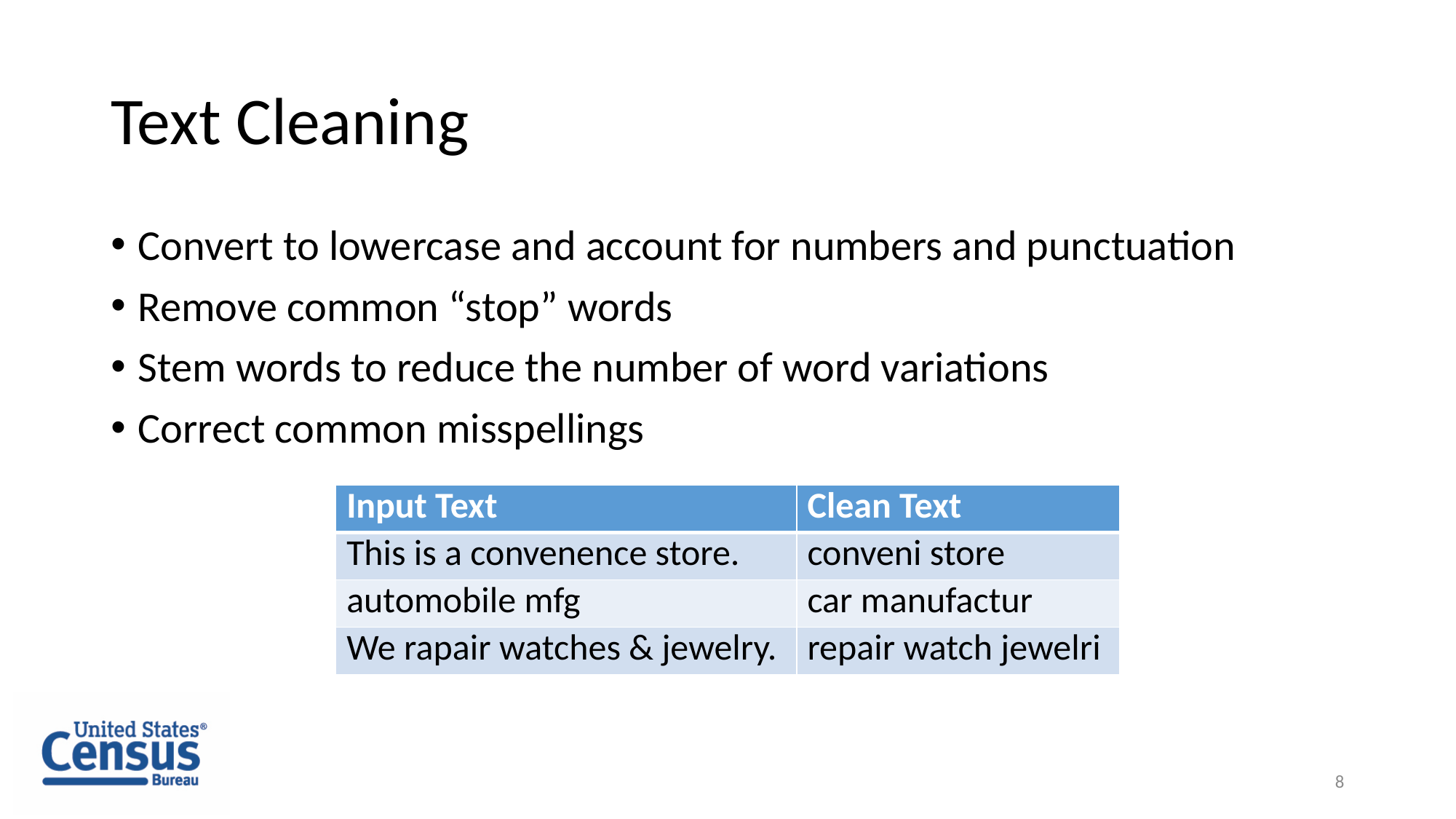

# Text Cleaning
Convert to lowercase and account for numbers and punctuation
Remove common “stop” words
Stem words to reduce the number of word variations
Correct common misspellings

| Input Text | Clean Text |
| --- | --- |
| This is a convenence store. | conveni store |
| automobile mfg | car manufactur |
| We rapair watches & jewelry. | repair watch jewelri |
8